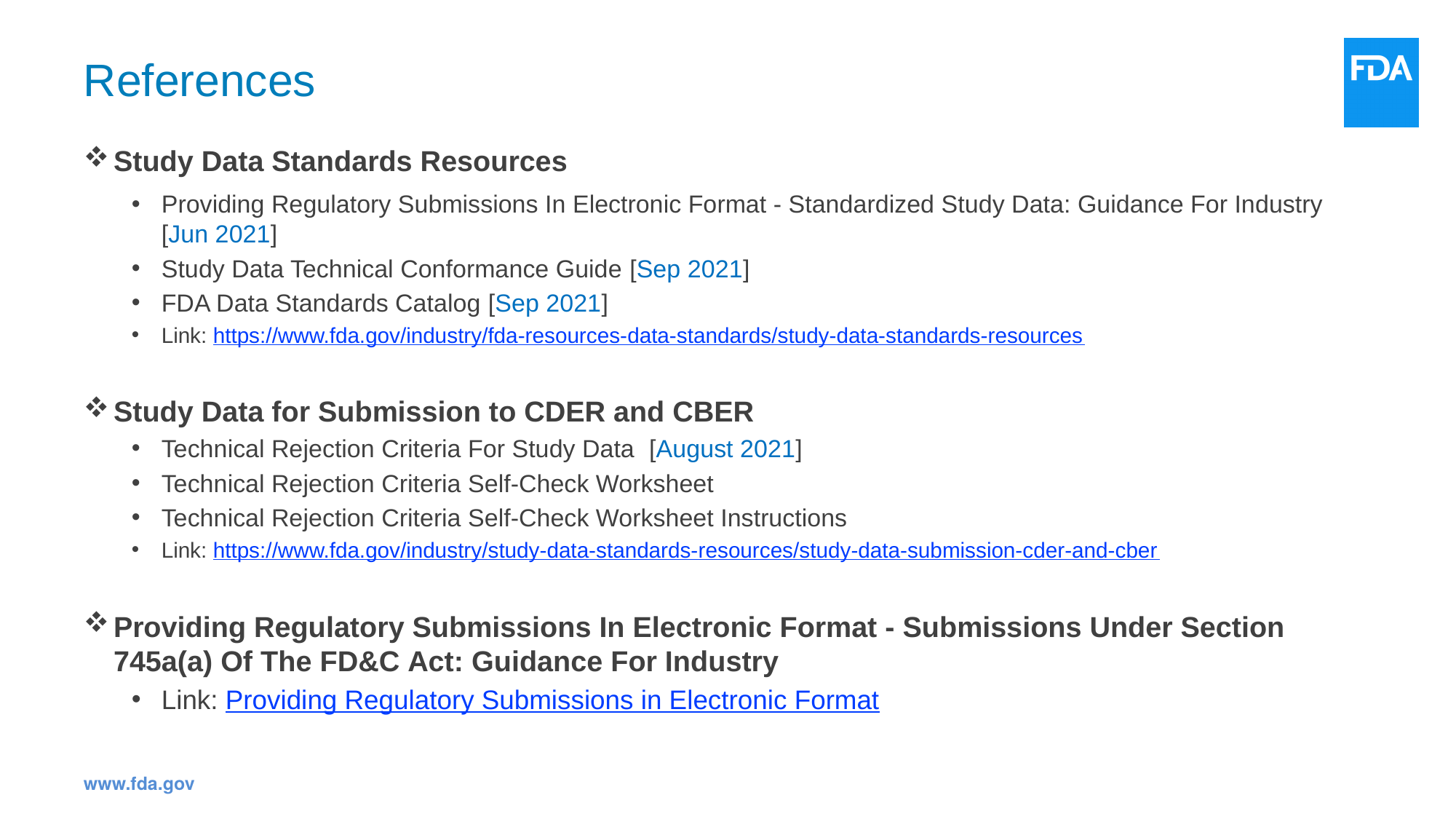

# References
Study Data Standards Resources​​
Providing Regulatory Submissions In Electronic Format - Standardized Study Data: Guidance For Industry​​ [Jun 2021]
Study Data Technical Conformance Guide​​ [Sep 2021]
FDA Data Standards Catalog​​ [Sep 2021]
Link: https://www.fda.gov/industry/fda-resources-data-standards/study-data-standards-resources

Study Data for Submission to CDER and CBER​​
Technical Rejection Criteria For Study Data ​​​​ [August 2021]
Technical Rejection Criteria Self-Check Worksheet ​​
Technical Rejection Criteria Self-Check Worksheet Instructions​​
Link: https://www.fda.gov/industry/study-data-standards-resources/study-data-submission-cder-and-cber

Providing Regulatory Submissions In Electronic Format - Submissions Under Section 745a(a) Of The FD&C Act: Guidance For Industry ​​
Link: Providing Regulatory Submissions in Electronic Format